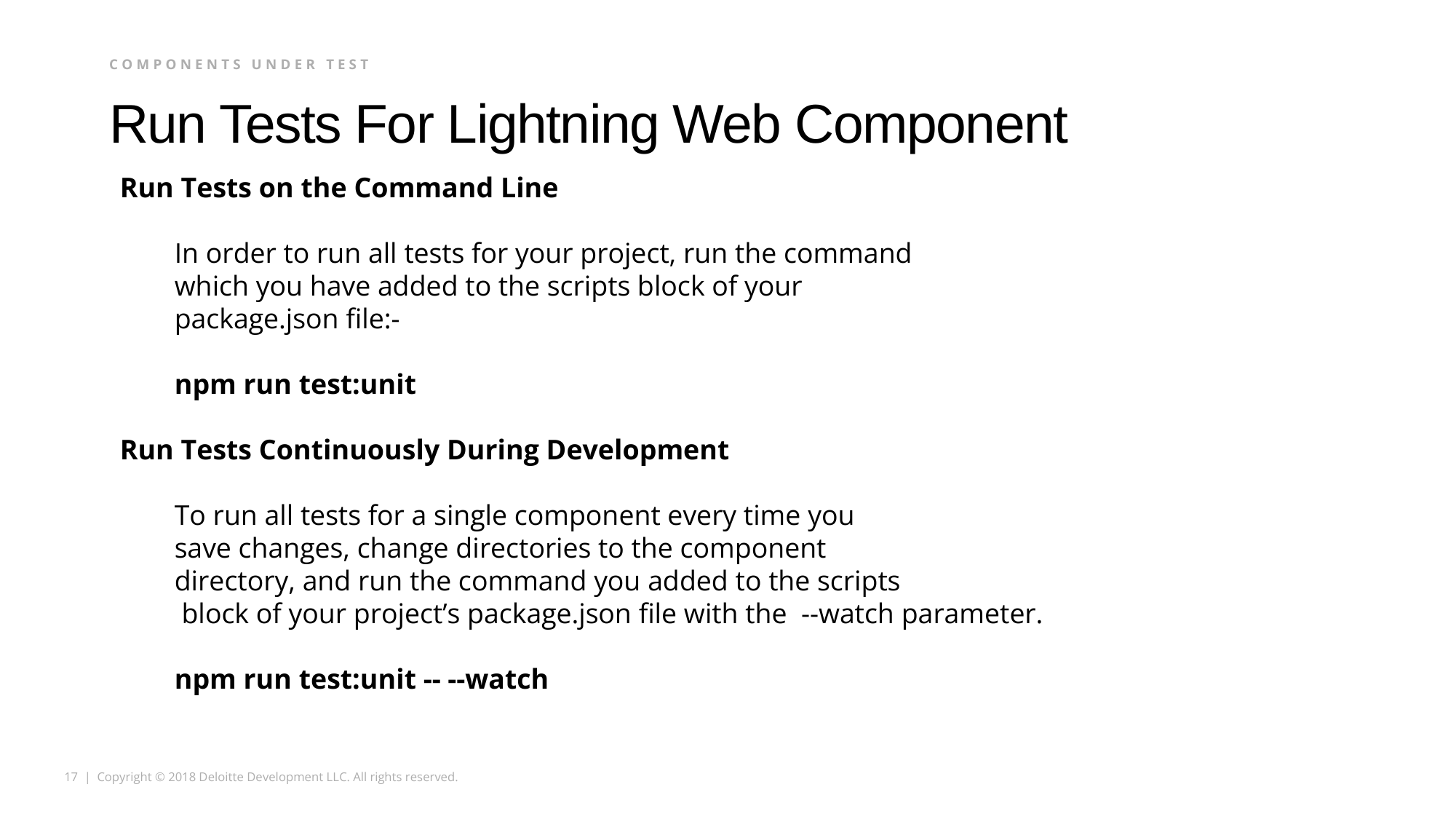

Components under test
# Run Tests For Lightning Web Component
Run Tests on the Command Line

In order to run all tests for your project, run the command
which you have added to the scripts block of your
package.json file:-

npm run test:unit

Run Tests Continuously During Development

To run all tests for a single component every time you
save changes, change directories to the component
directory, and run the command you added to the scripts
 block of your project’s package.json file with the  --watch parameter.

npm run test:unit -- --watch